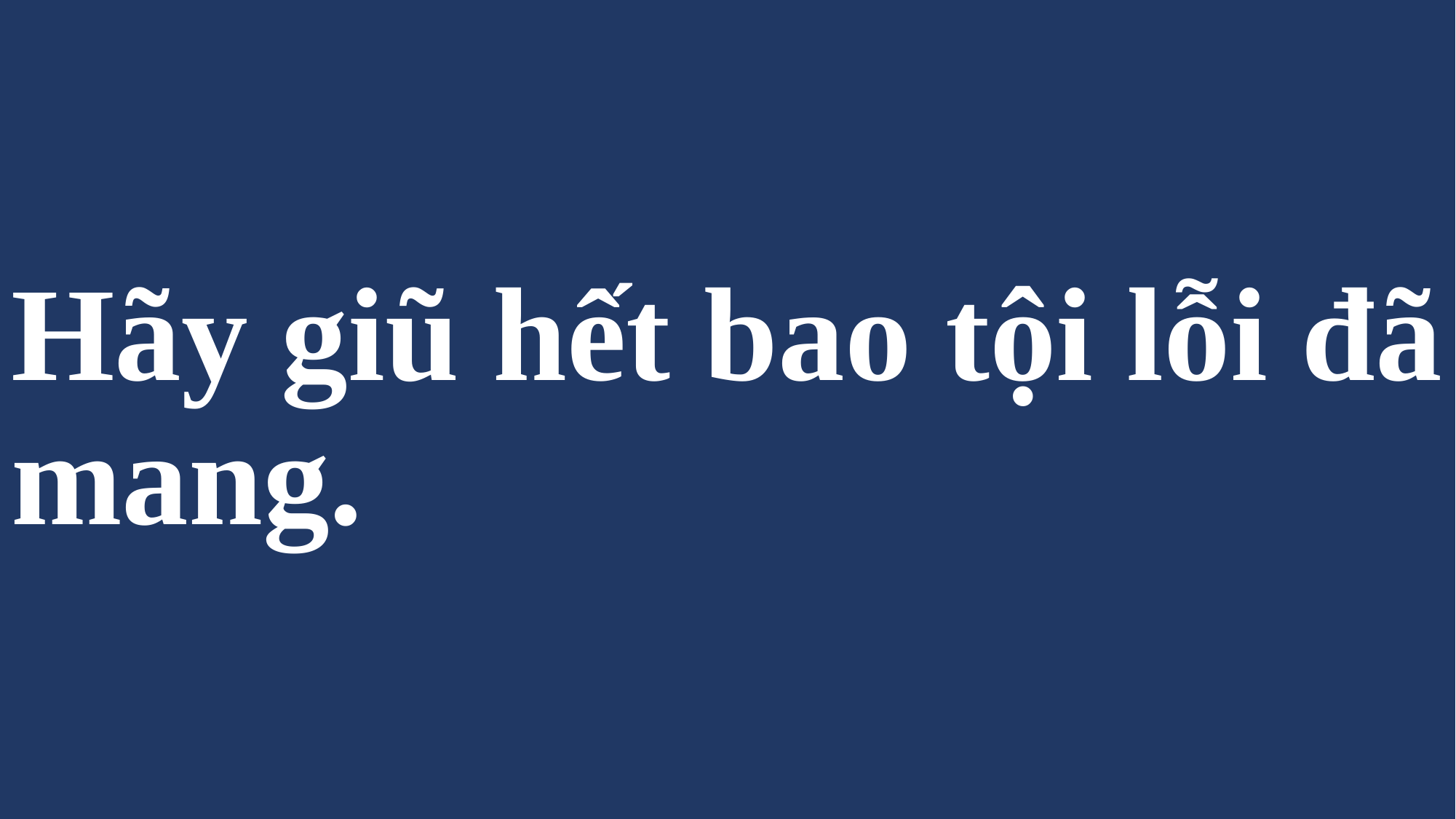

# Hãy giũ hết bao tội lỗi đã mang.